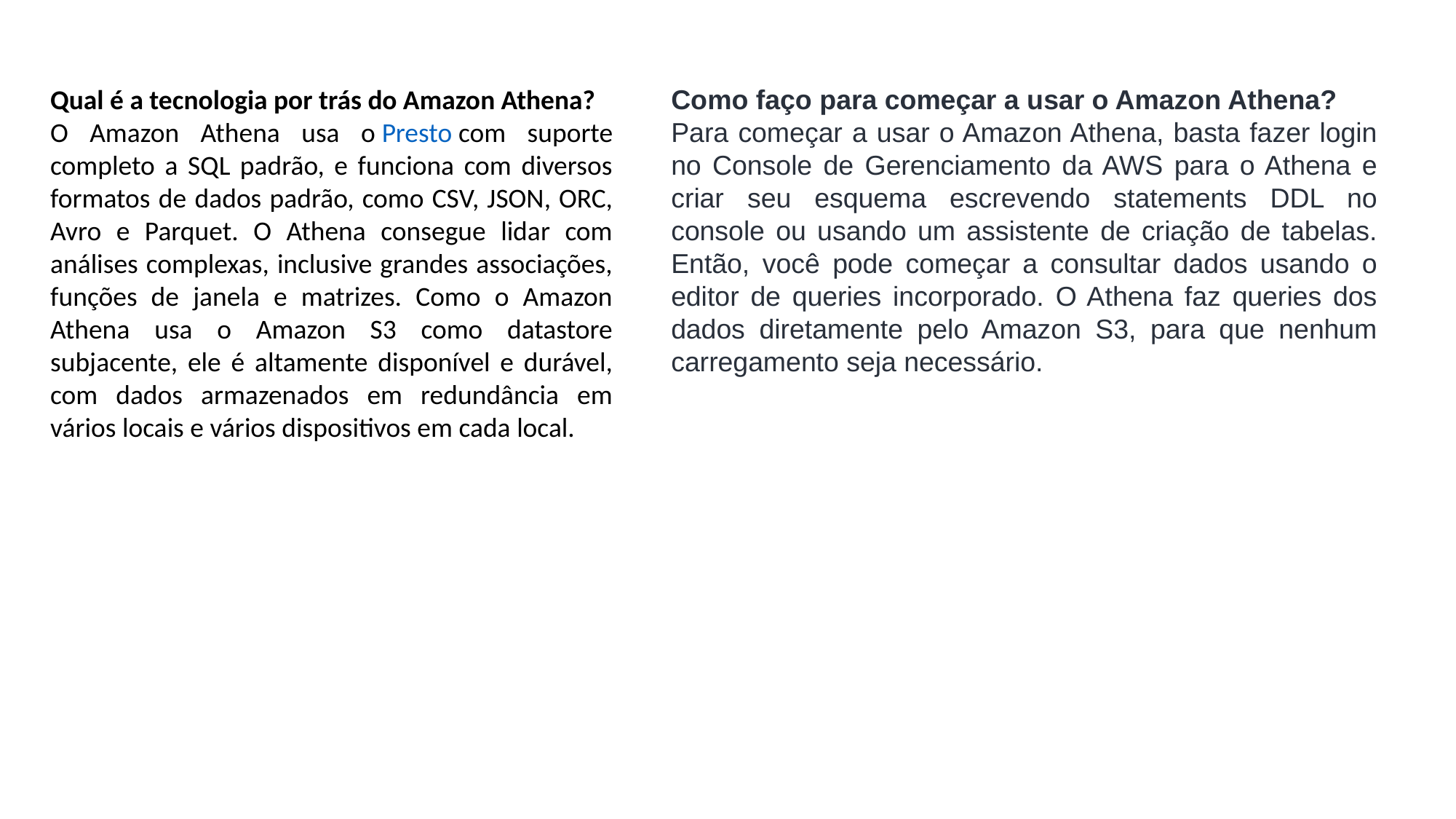

Qual é a tecnologia por trás do Amazon Athena?
O Amazon Athena usa o Presto com suporte completo a SQL padrão, e funciona com diversos formatos de dados padrão, como CSV, JSON, ORC, Avro e Parquet. O Athena consegue lidar com análises complexas, inclusive grandes associações, funções de janela e matrizes. Como o Amazon Athena usa o Amazon S3 como datastore subjacente, ele é altamente disponível e durável, com dados armazenados em redundância em vários locais e vários dispositivos em cada local.

Como faço para começar a usar o Amazon Athena?
Para começar a usar o Amazon Athena, basta fazer login no Console de Gerenciamento da AWS para o Athena e criar seu esquema escrevendo statements DDL no console ou usando um assistente de criação de tabelas. Então, você pode começar a consultar dados usando o editor de queries incorporado. O Athena faz queries dos dados diretamente pelo Amazon S3, para que nenhum carregamento seja necessário.